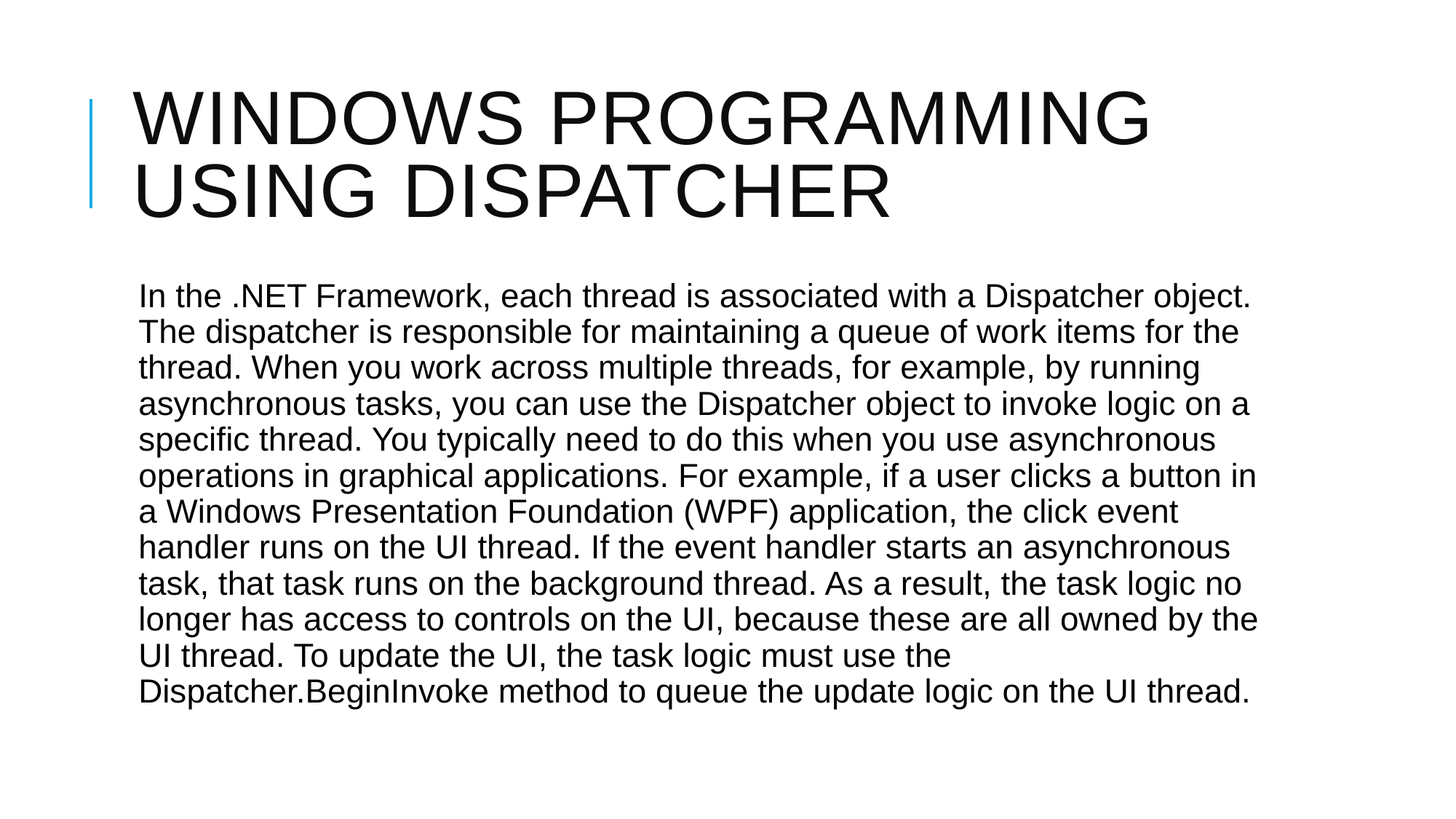

# Windows programming using dispatcher
In the .NET Framework, each thread is associated with a Dispatcher object. The dispatcher is responsible for maintaining a queue of work items for the thread. When you work across multiple threads, for example, by running asynchronous tasks, you can use the Dispatcher object to invoke logic on a specific thread. You typically need to do this when you use asynchronous operations in graphical applications. For example, if a user clicks a button in a Windows Presentation Foundation (WPF) application, the click event handler runs on the UI thread. If the event handler starts an asynchronous task, that task runs on the background thread. As a result, the task logic no longer has access to controls on the UI, because these are all owned by the UI thread. To update the UI, the task logic must use the Dispatcher.BeginInvoke method to queue the update logic on the UI thread.